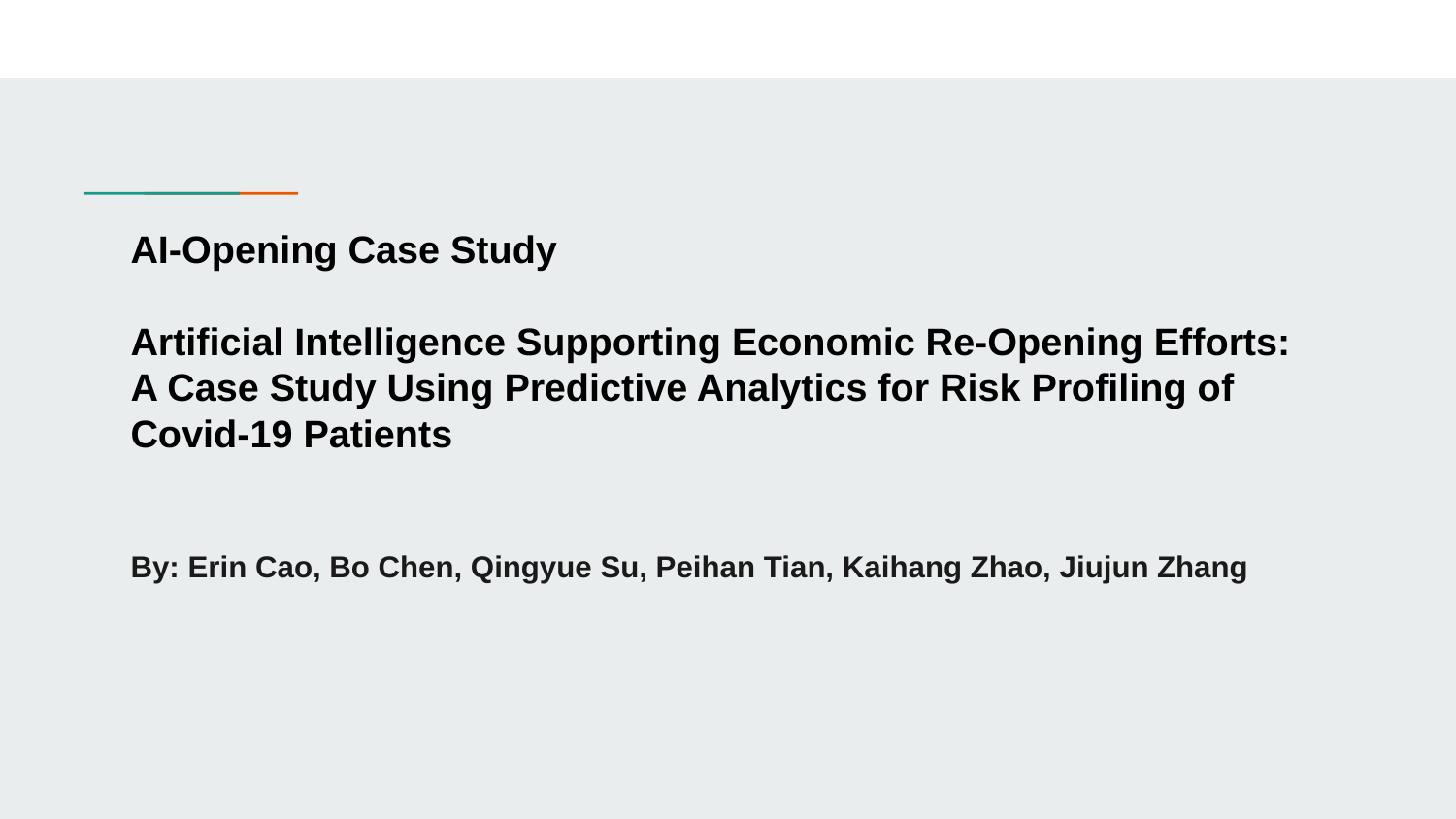

# AI-Opening Case Study

Artificial Intelligence Supporting Economic Re-Opening Efforts:
A Case Study Using Predictive Analytics for Risk Profiling of Covid-19 Patients

By: Erin Cao, Bo Chen, Qingyue Su, Peihan Tian, Kaihang Zhao, Jiujun Zhang